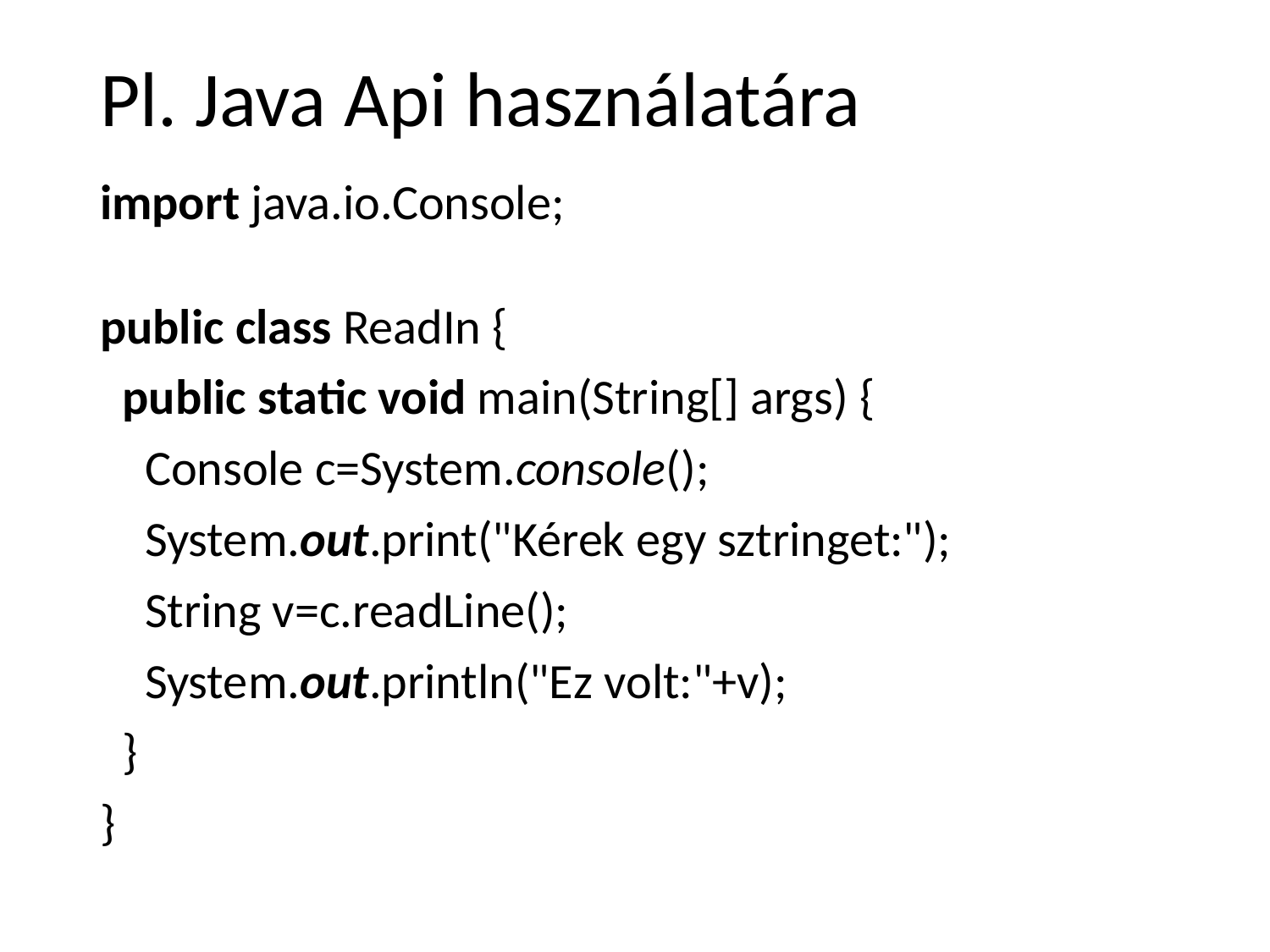

# Pl. Java Api használatára
import java.io.Console;
public class ReadIn {
  public static void main(String[] args) {
    Console c=System.console();
    System.out.print("Kérek egy sztringet:");
    String v=c.readLine();
    System.out.println("Ez volt:"+v);
  }
}